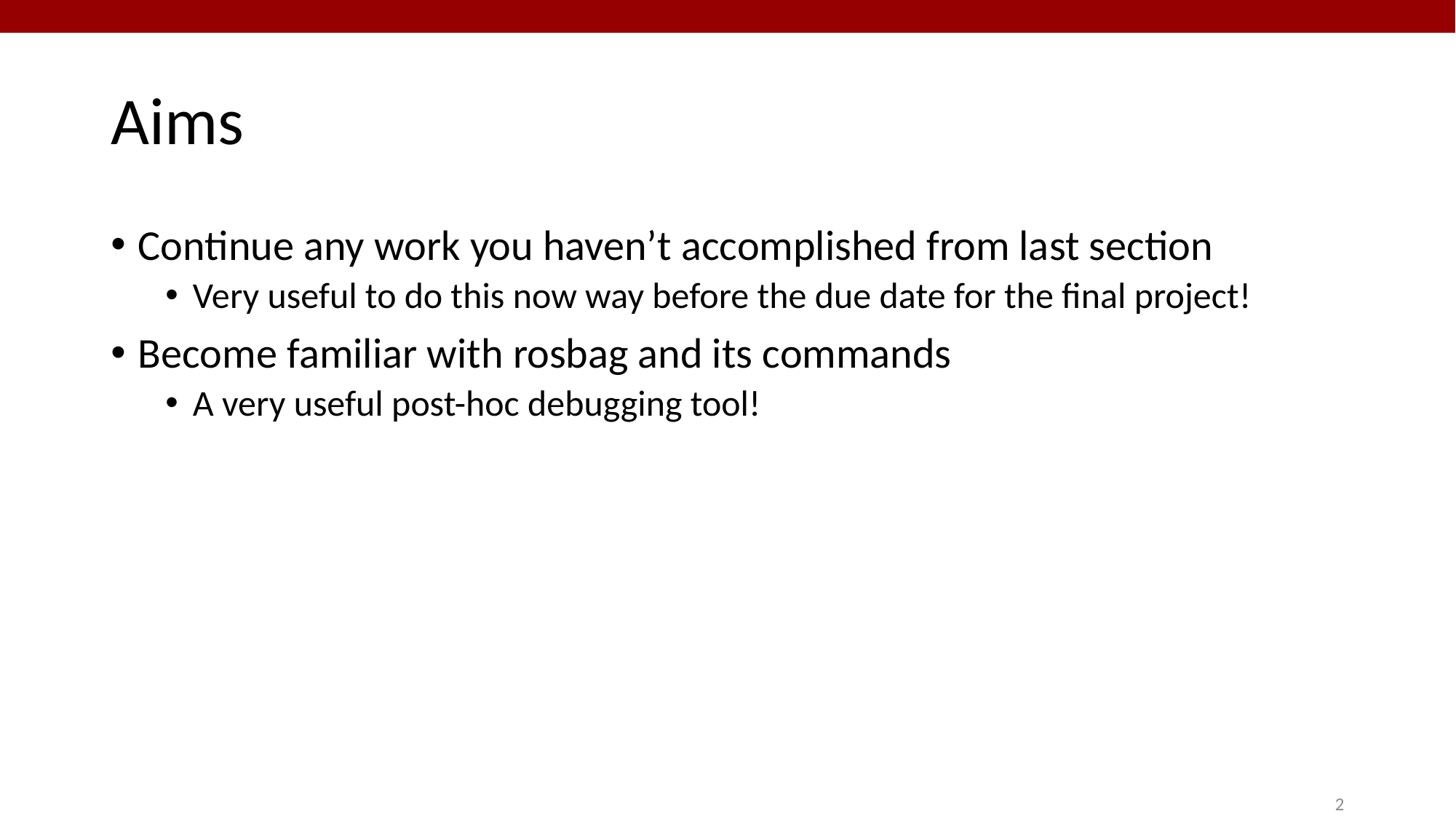

# Aims
Continue any work you haven’t accomplished from last section
Very useful to do this now way before the due date for the final project!
Become familiar with rosbag and its commands
A very useful post-hoc debugging tool!
2